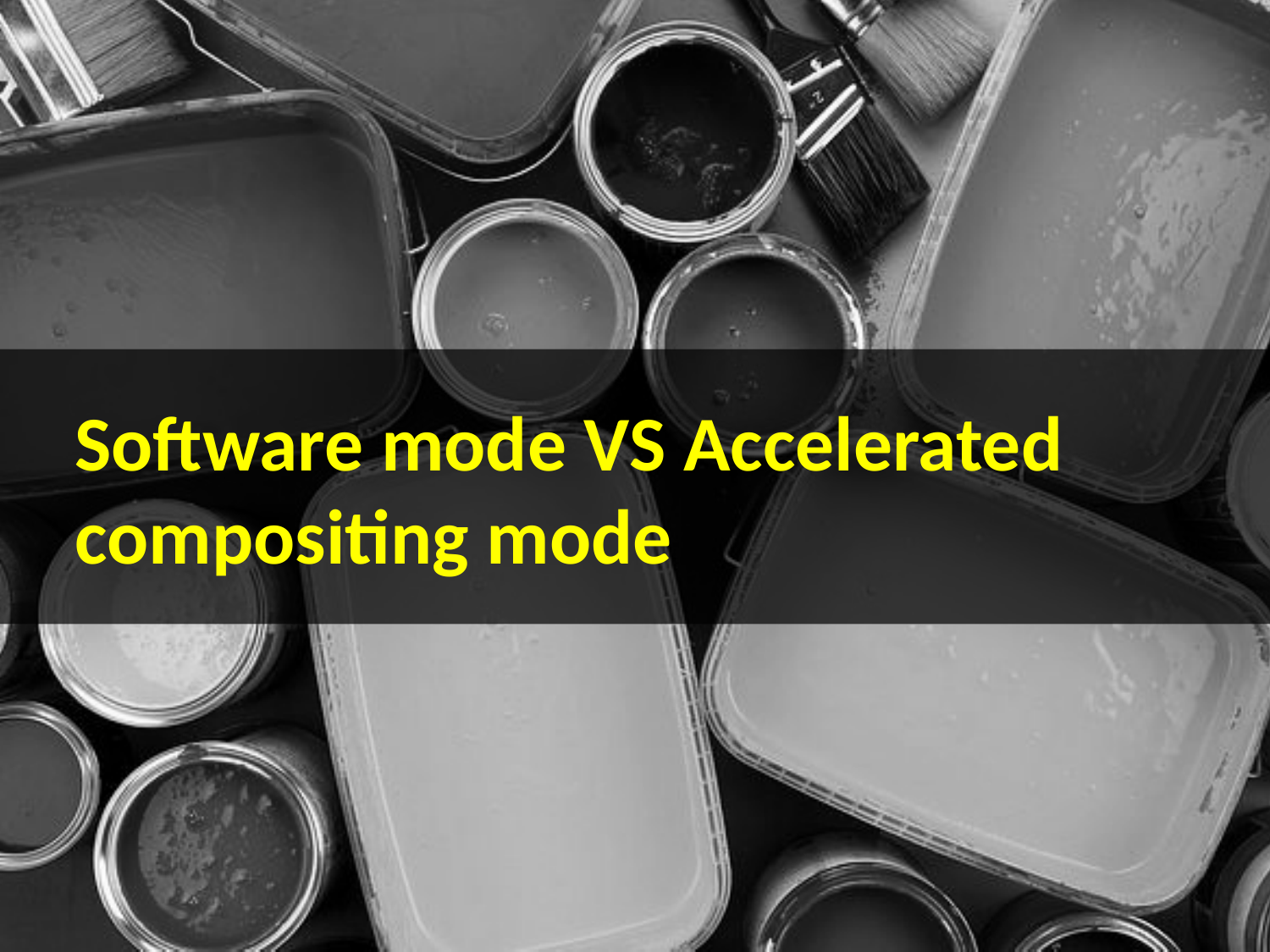

# Software mode VS Accelerated compositing mode